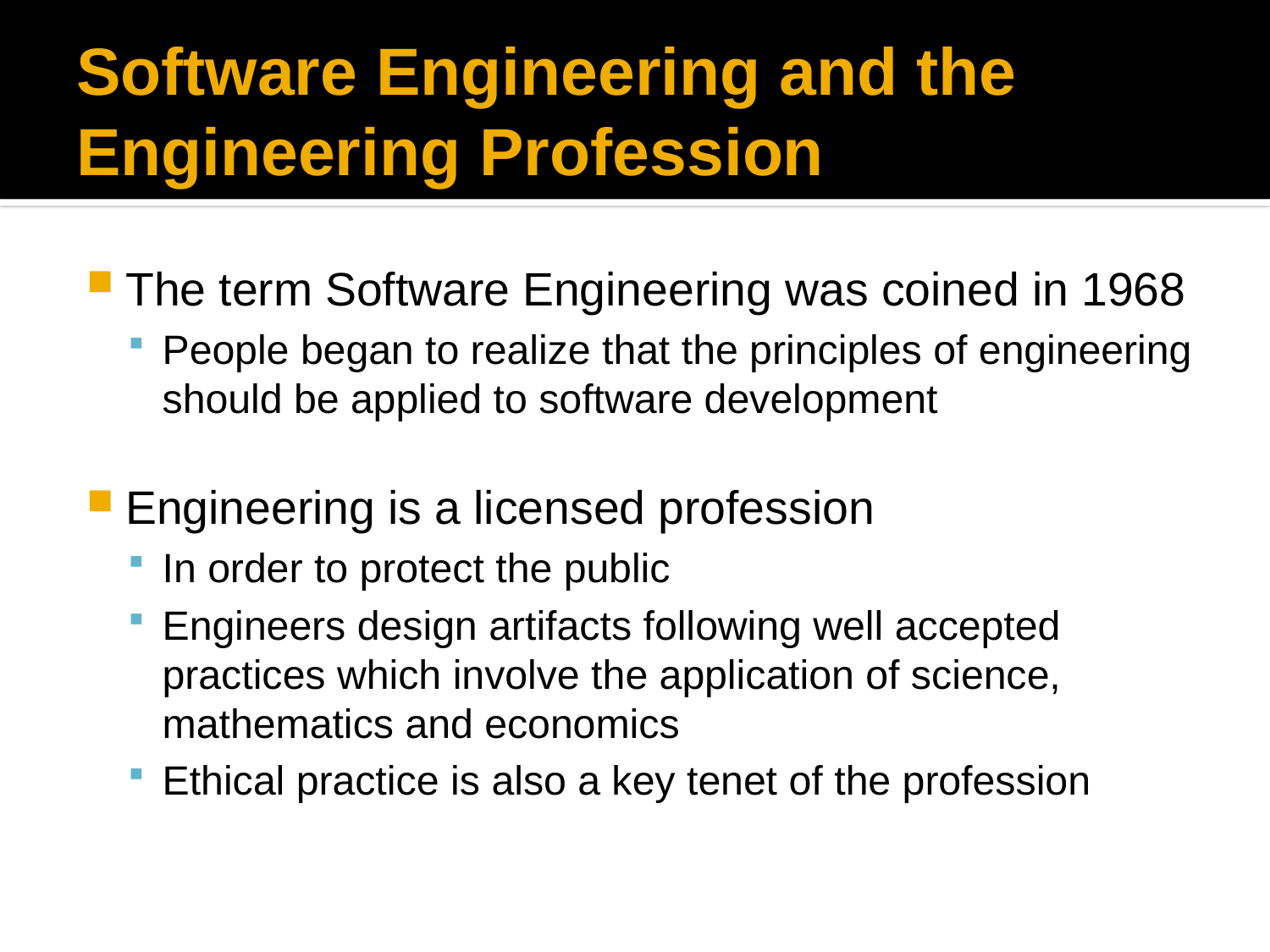

# Software Engineering and the Engineering Profession
The term Software Engineering was coined in 1968
People began to realize that the principles of engineering should be applied to software development

Engineering is a licensed profession
In order to protect the public
Engineers design artifacts following well accepted practices which involve the application of science, mathematics and economics
Ethical practice is also a key tenet of the profession